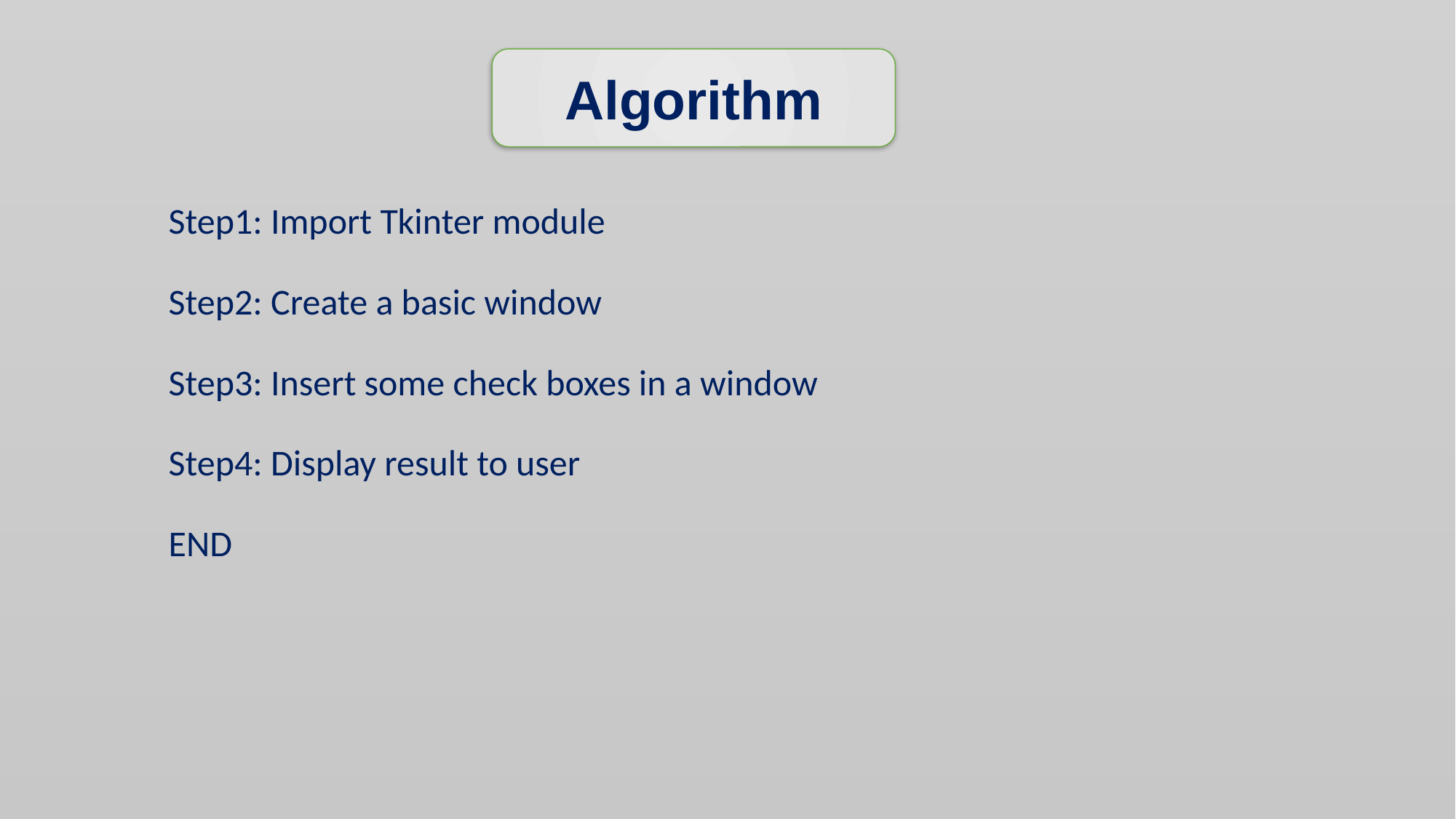

Algorithm
# Step1: Import Tkinter module
Step2: Create a basic window
Step3: Insert some check boxes in a window
Step4: Display result to user
END